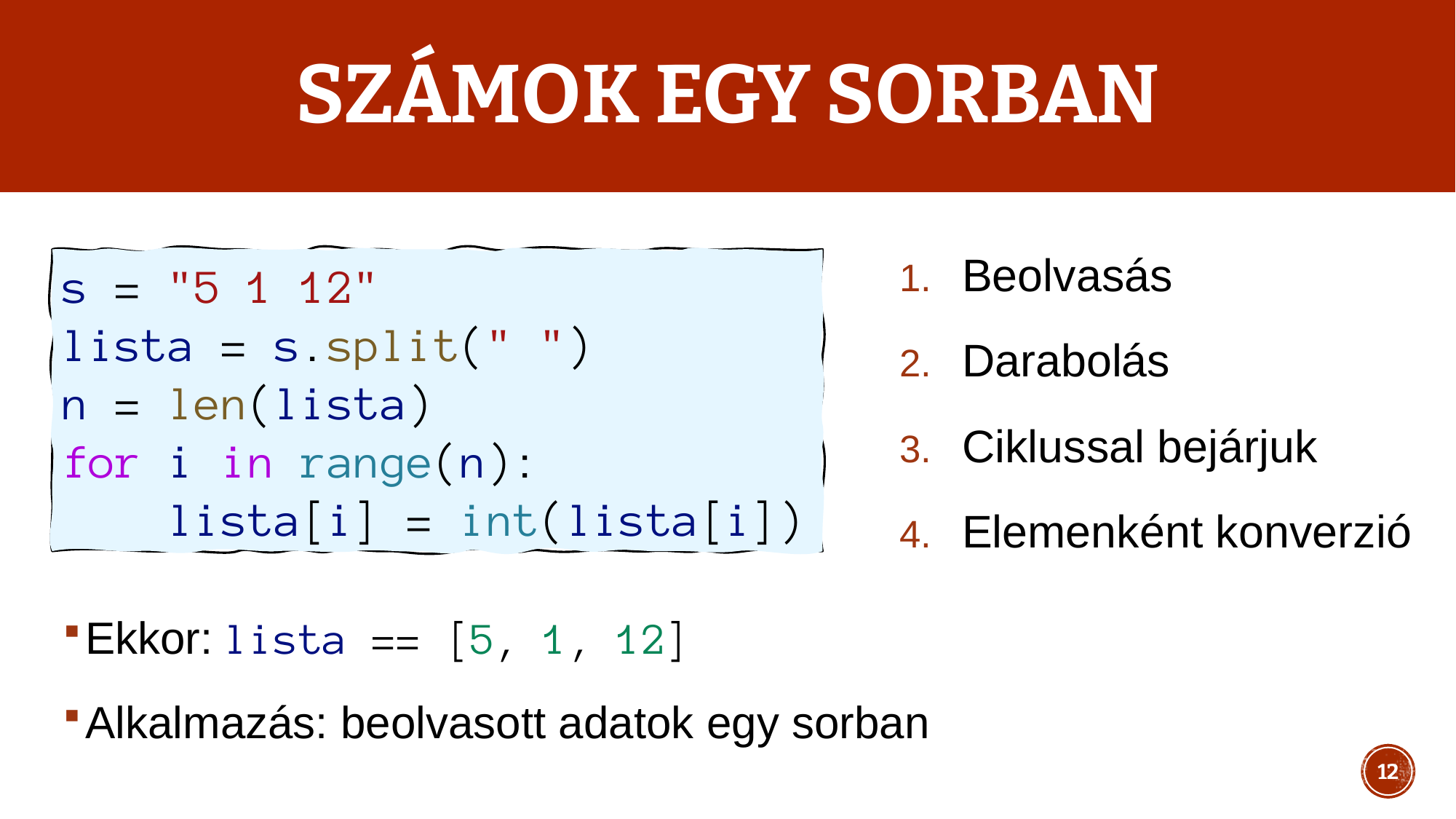

# Számok egy sorban
Beolvasás
Darabolás
Ciklussal bejárjuk
Elemenként konverzió
s = "5 1 12"
lista = s.split(" ")
n = len(lista)
for i in range(n):
    lista[i] = int(lista[i])
Ekkor: lista == [5, 1, 12]
Alkalmazás: beolvasott adatok egy sorban

12